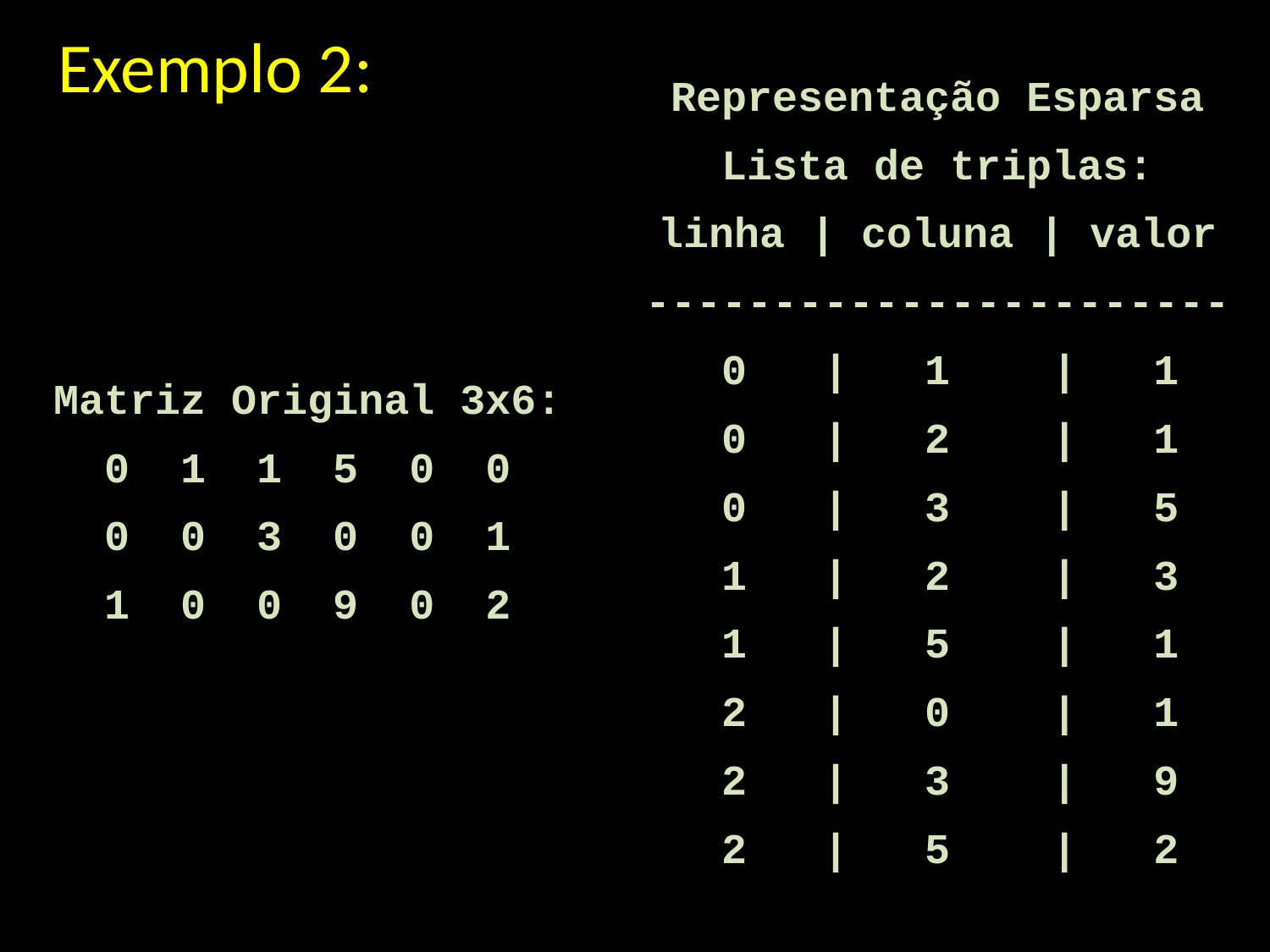

Exemplo 2:
Representação Esparsa
Lista de triplas:
linha | coluna | valor
-----------------------
 0   |   1    |   1
 0   |   2    |   1
 0   |   3    |   5
 1   |   2    |   3
 1   |   5    |   1
 2   |   0    |   1
 2   |   3    |   9
 2   |   5    |   2
Matriz Original 3x6:
0  1  1  5  0  0
0  0  3  0  0  1
1  0  0  9  0  2